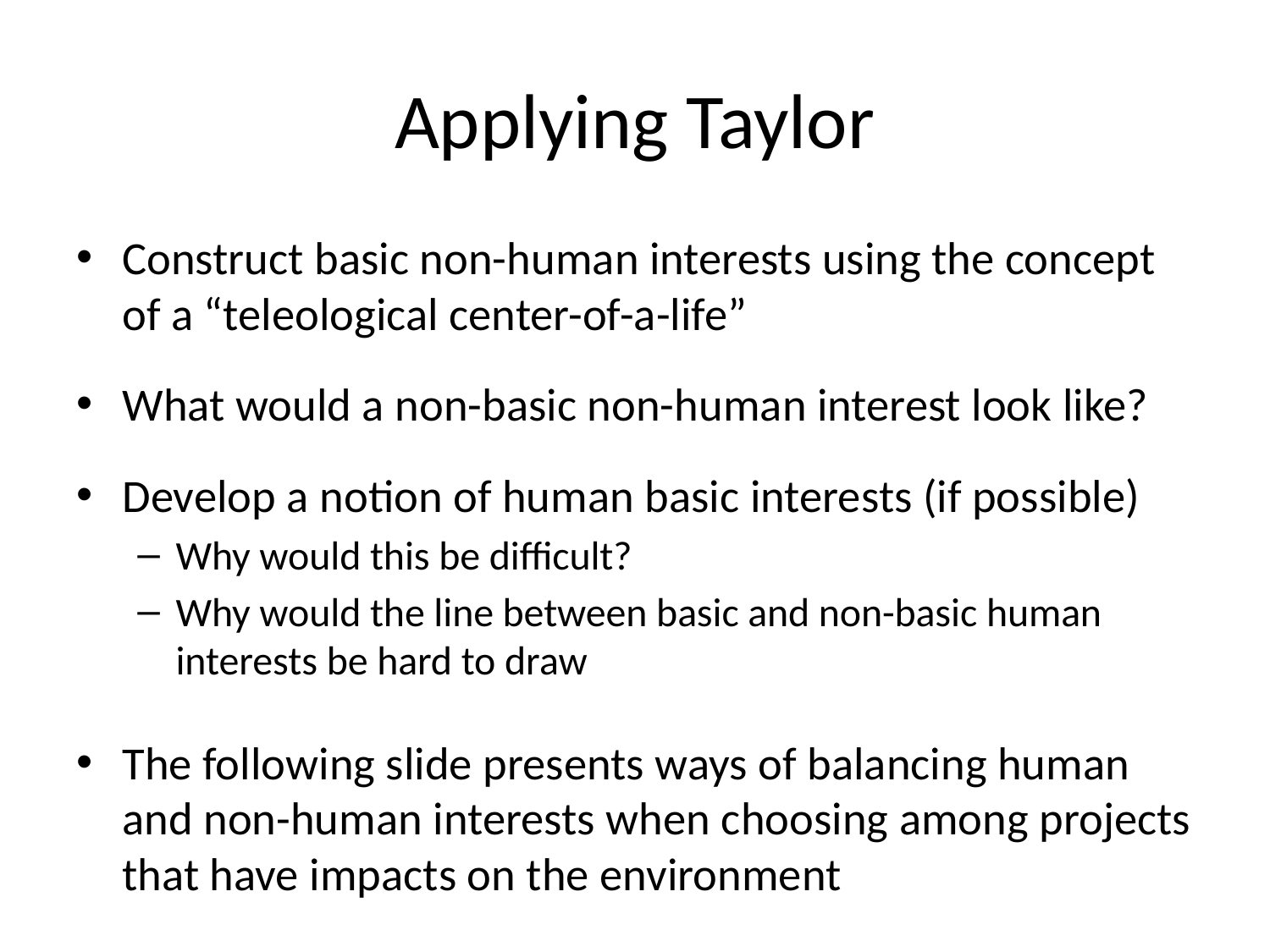

# Applying Taylor
Construct basic non-human interests using the concept of a “teleological center-of-a-life”

What would a non-basic non-human interest look like?

Develop a notion of human basic interests (if possible)
Why would this be difficult?
Why would the line between basic and non-basic human interests be hard to draw

The following slide presents ways of balancing human and non-human interests when choosing among projects that have impacts on the environment